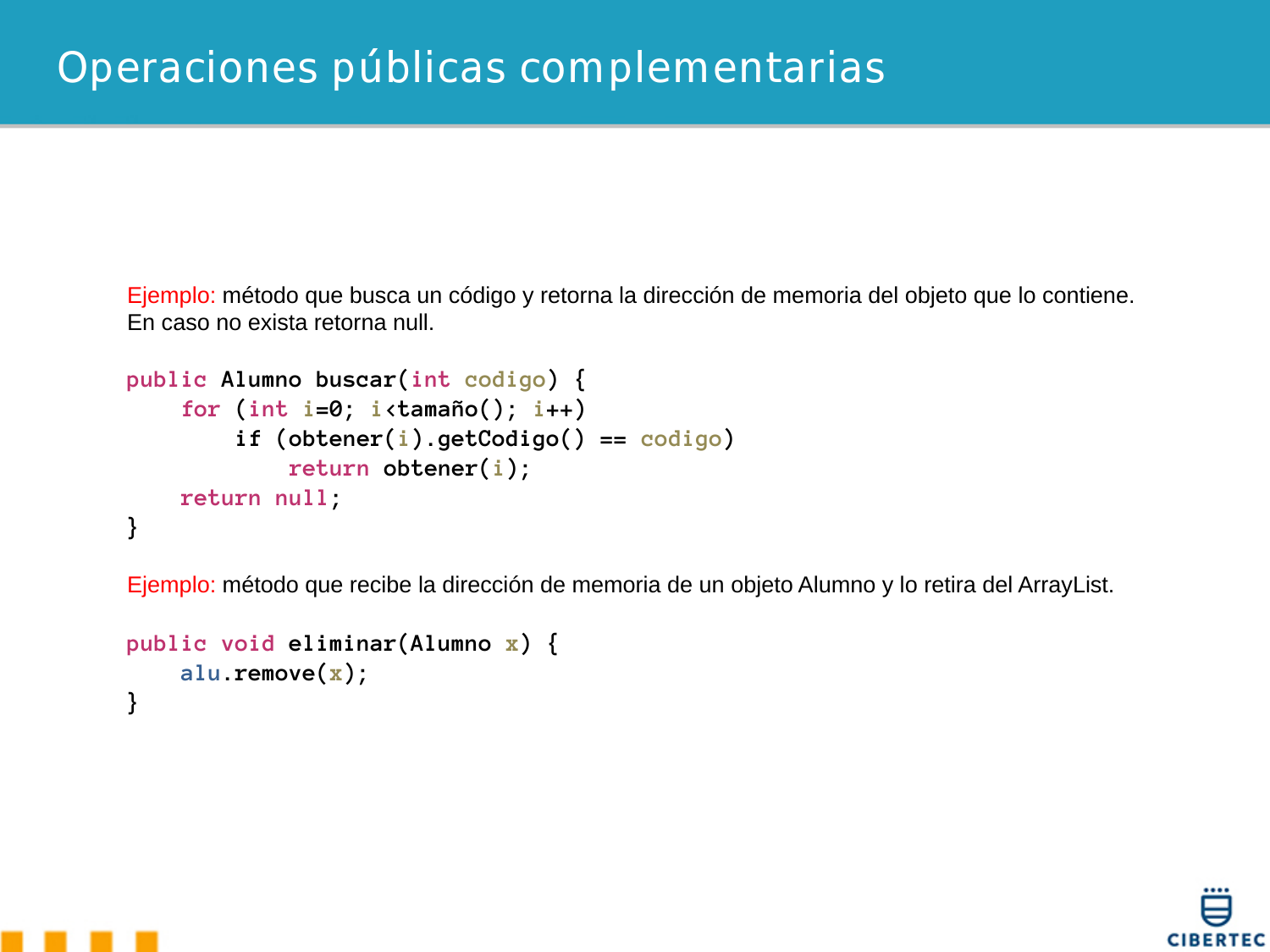

# Operaciones públicas complementarias

Ejemplo: método que busca un código y retorna la dirección de memoria del objeto que lo contiene. En caso no exista retorna null.

public Alumno buscar(int codigo) {
    for (int i=0; i<tamaño(); i++)
        if (obtener(i).getCodigo() == codigo)
            return obtener(i);
    return null;
}

Ejemplo: método que recibe la dirección de memoria de un objeto Alumno y lo retira del ArrayList.

public void eliminar(Alumno x) {
    alu.remove(x);
}